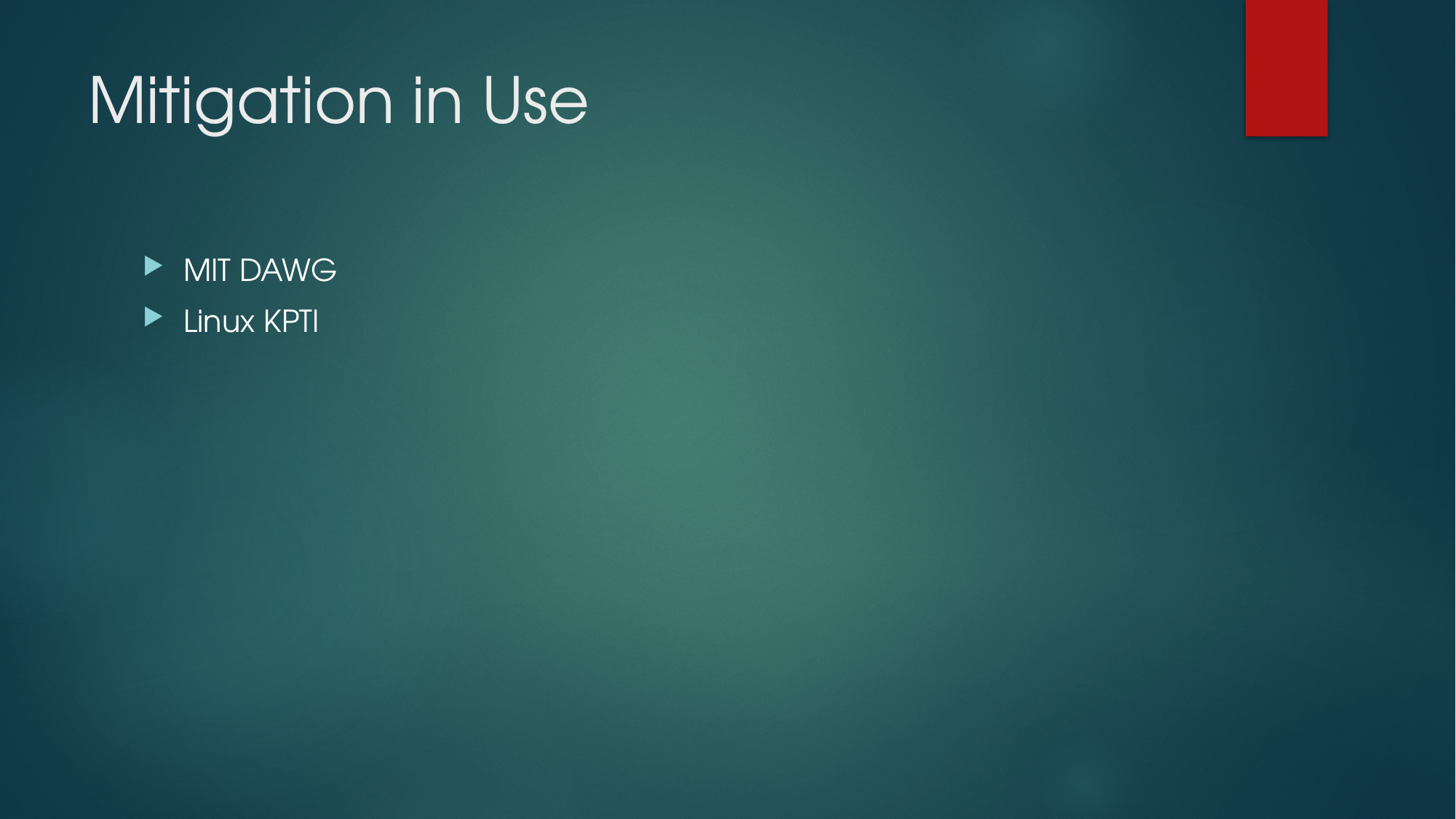

# Mitigation in Use
MIT DAWG
Linux KPTI